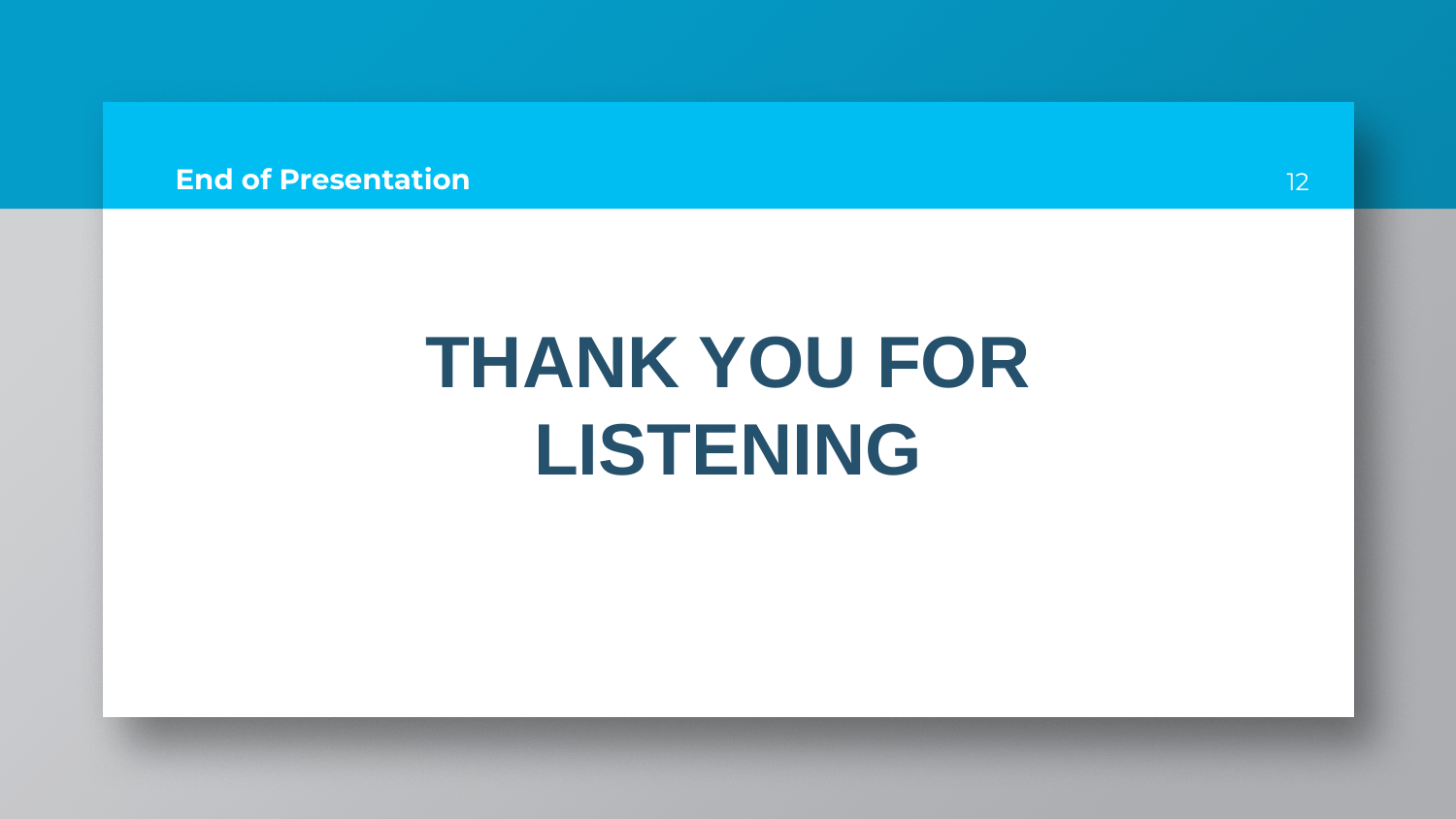

# End of Presentation
12
THANK YOU FOR LISTENING